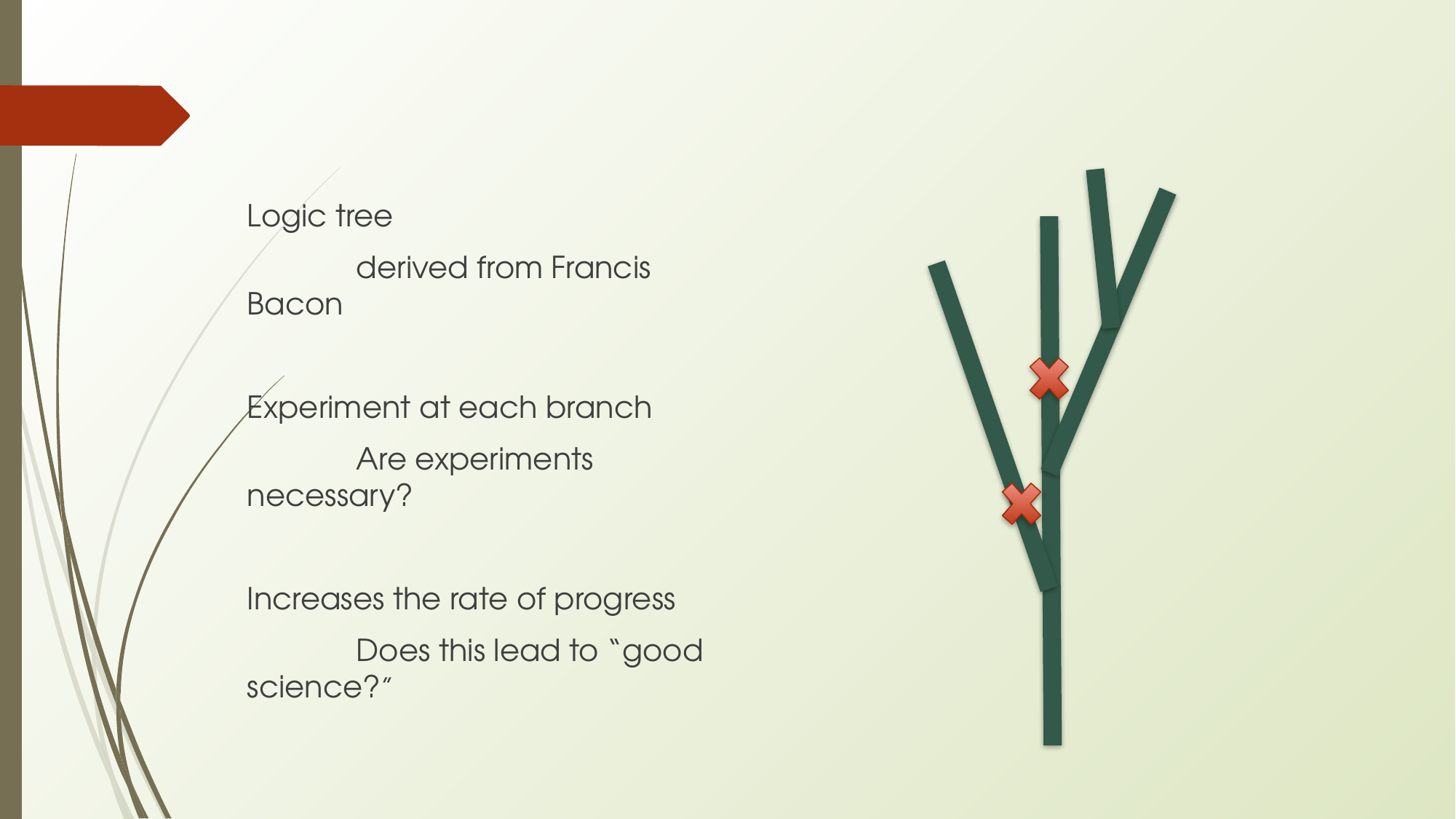

Logic tree
	derived from Francis Bacon

Experiment at each branch
	Are experiments necessary?

Increases the rate of progress
	Does this lead to “good science?”